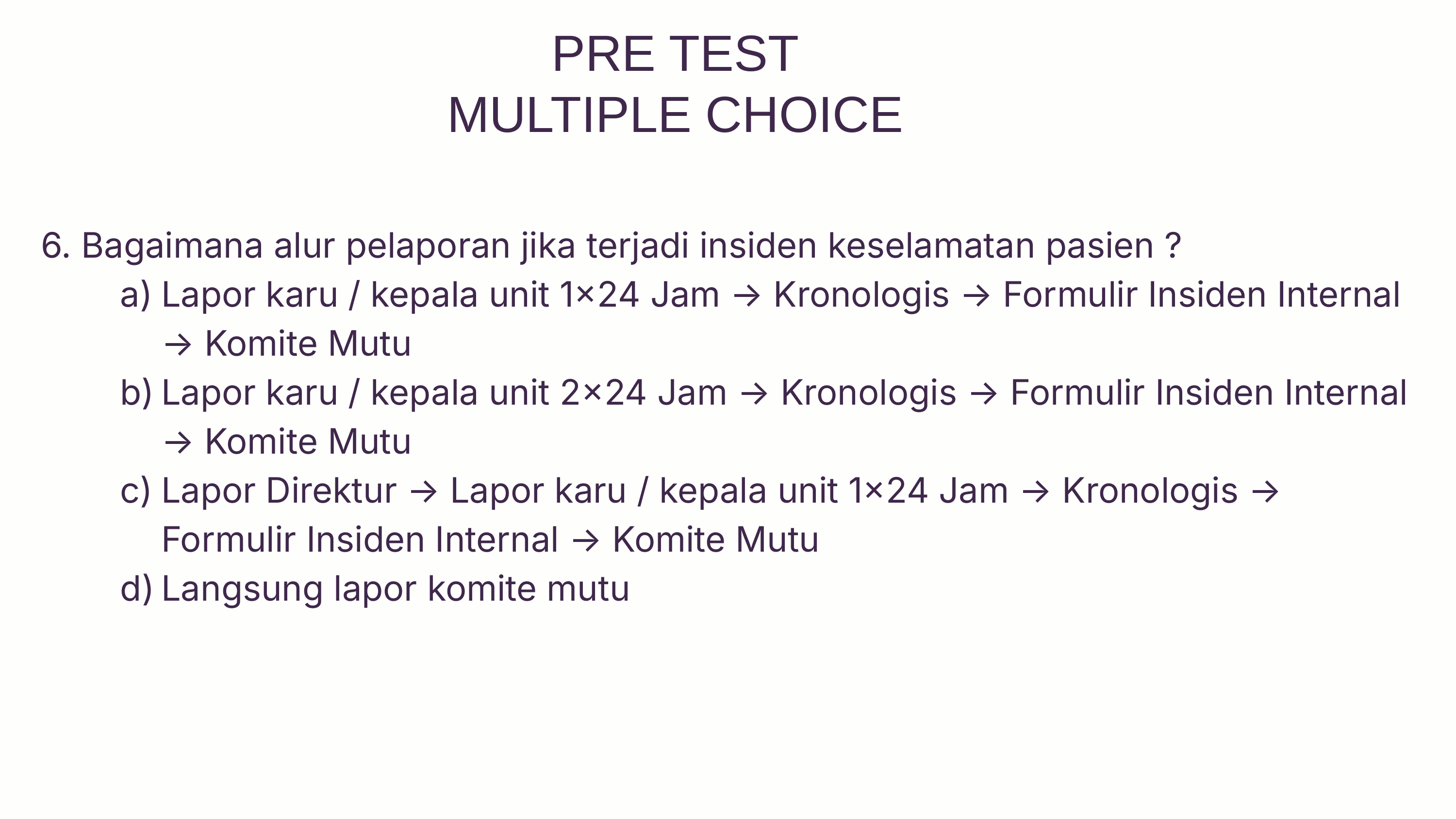

PRE TEST
MULTIPLE CHOICE
6. Bagaimana alur pelaporan jika terjadi insiden keselamatan pasien ?
Lapor karu / kepala unit 1x24 Jam -> Kronologis -> Formulir Insiden Internal -> Komite Mutu
Lapor karu / kepala unit 2x24 Jam -> Kronologis -> Formulir Insiden Internal -> Komite Mutu
Lapor Direktur -> Lapor karu / kepala unit 1x24 Jam -> Kronologis -> Formulir Insiden Internal -> Komite Mutu
Langsung lapor komite mutu